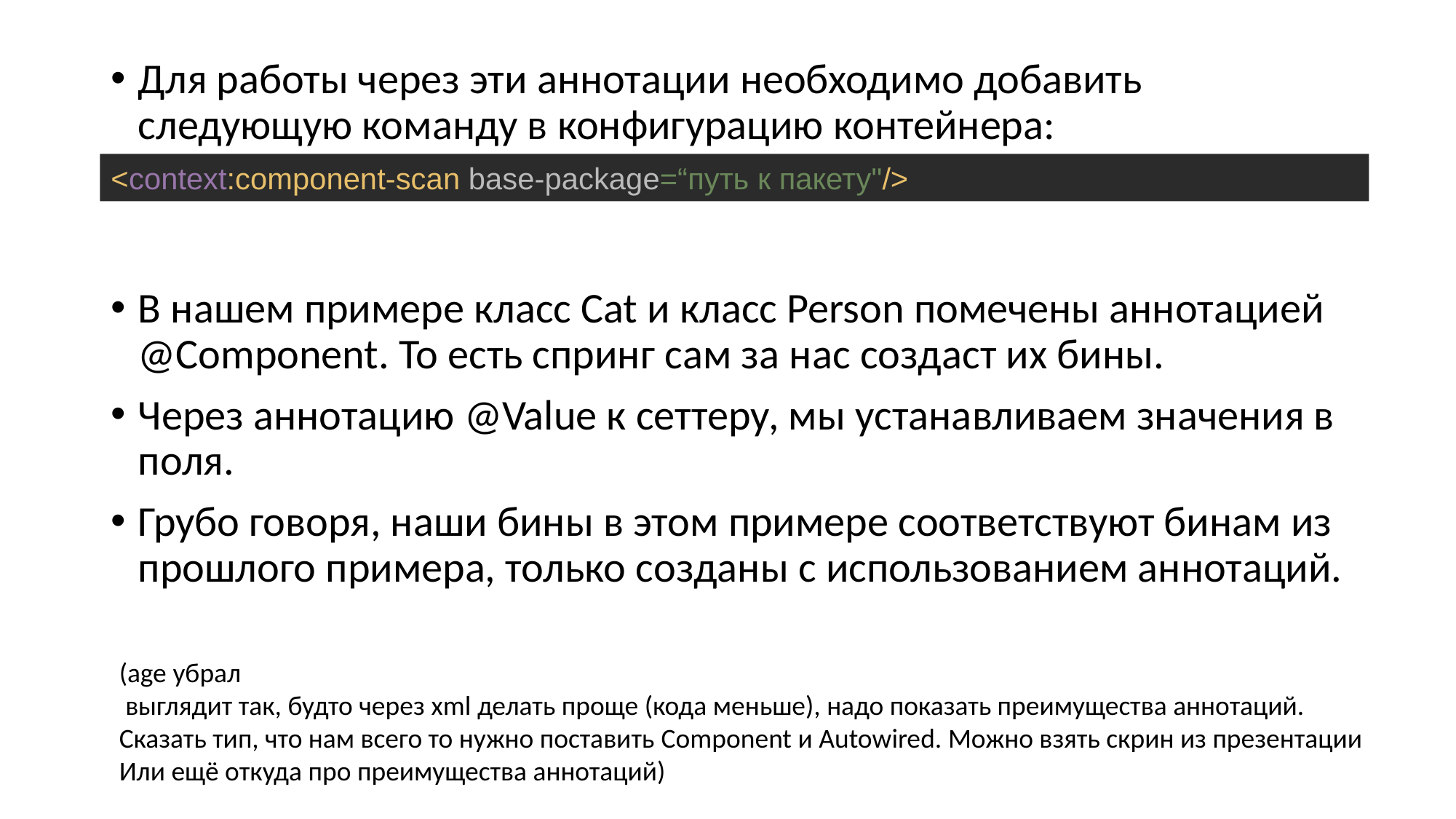

Для работы через эти аннотации необходимо добавить следующую команду в конфигурацию контейнера:

В нашем примере класс Cat и класс Person помечены аннотацией @Component. То есть спринг сам за нас создаст их бины.
Через аннотацию @Value к сеттеру, мы устанавливаем значения в поля.
Грубо говоря, наши бины в этом примере соответствуют бинам из прошлого примера, только созданы с использованием аннотаций.
<context:component-scan base-package=“путь к пакету"/>
(age убрал
 выглядит так, будто через xml делать проще (кода меньше), надо показать преимущества аннотаций.
Сказать тип, что нам всего то нужно поставить Component и Autowired. Можно взять скрин из презентации
Или ещё откуда про преимущества аннотаций)